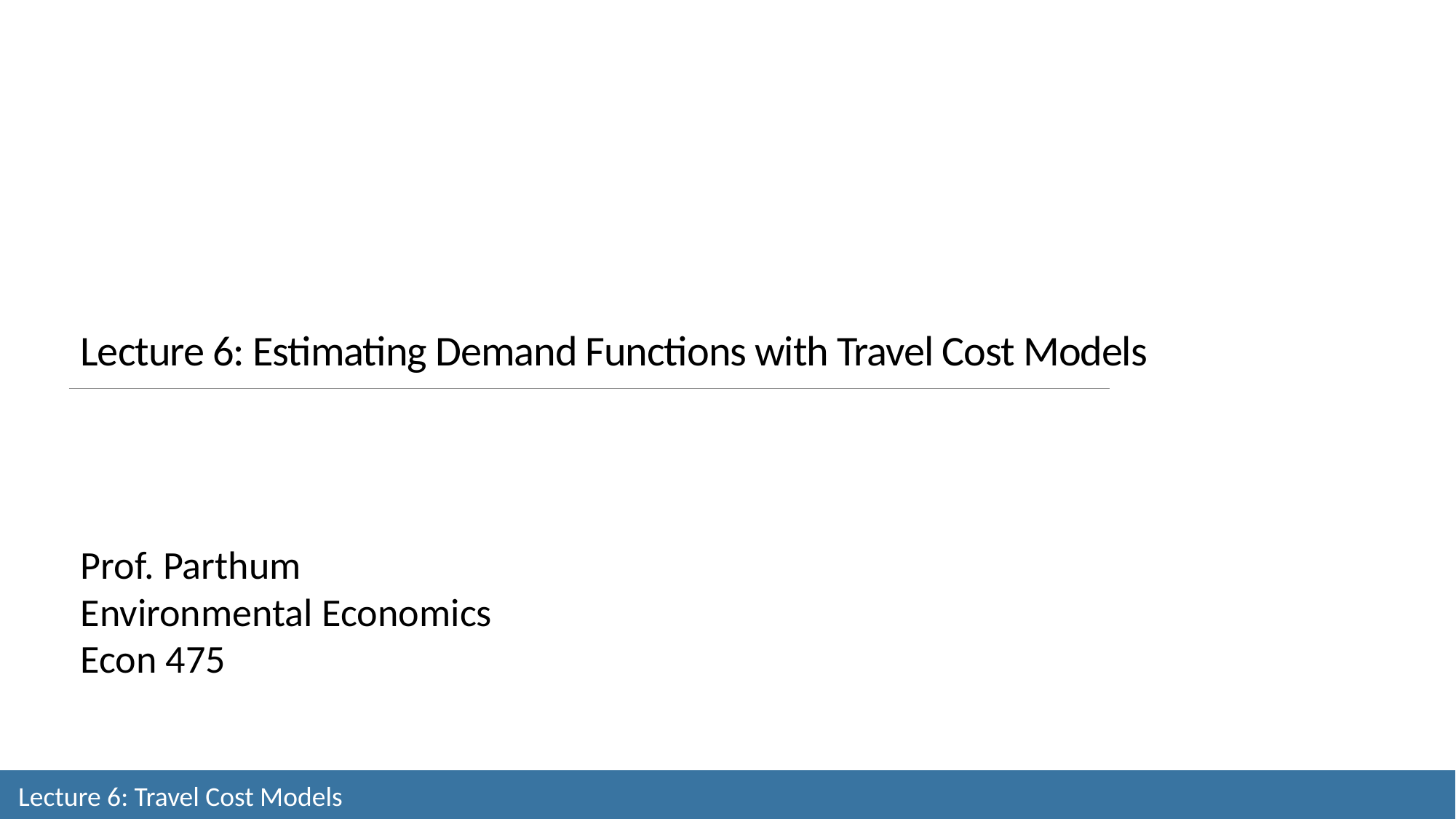

Lecture 6: Estimating Demand Functions with Travel Cost Models
Prof. Parthum
Environmental Economics
Econ 475